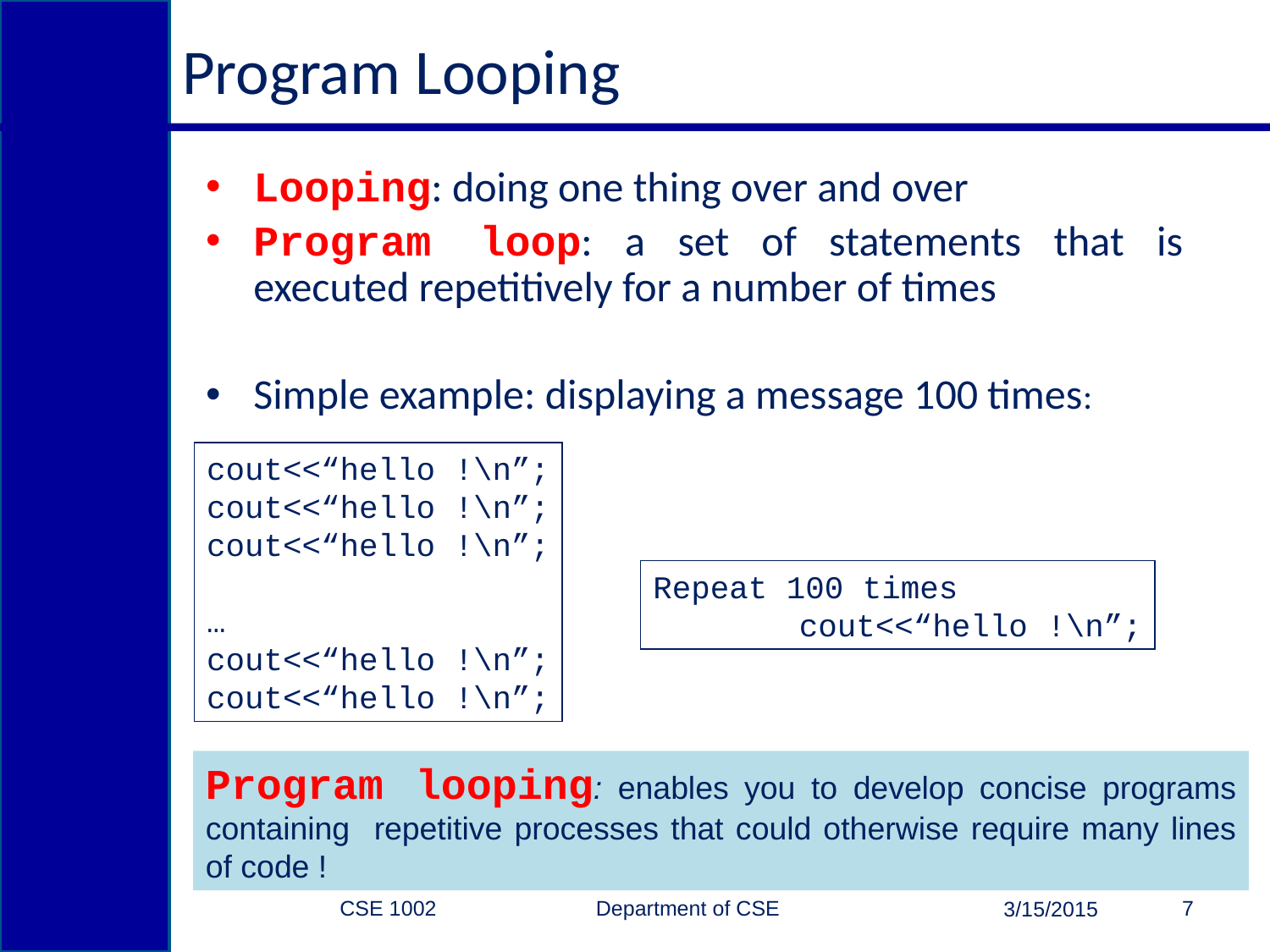

# Program Looping
Looping: doing one thing over and over
Program loop: a set of statements that is executed repetitively for a number of times

Simple example: displaying a message 100 times:

cout<<“hello !\n”;
cout<<“hello !\n”;
cout<<“hello !\n”;

…
cout<<“hello !\n”;
cout<<“hello !\n”;

Repeat 100 times
	 cout<<“hello !\n”;
Program looping: enables you to develop concise programs containing  repetitive processes that could otherwise require many lines of code !
CSE 1002                           Department of CSE
7
3/15/2015